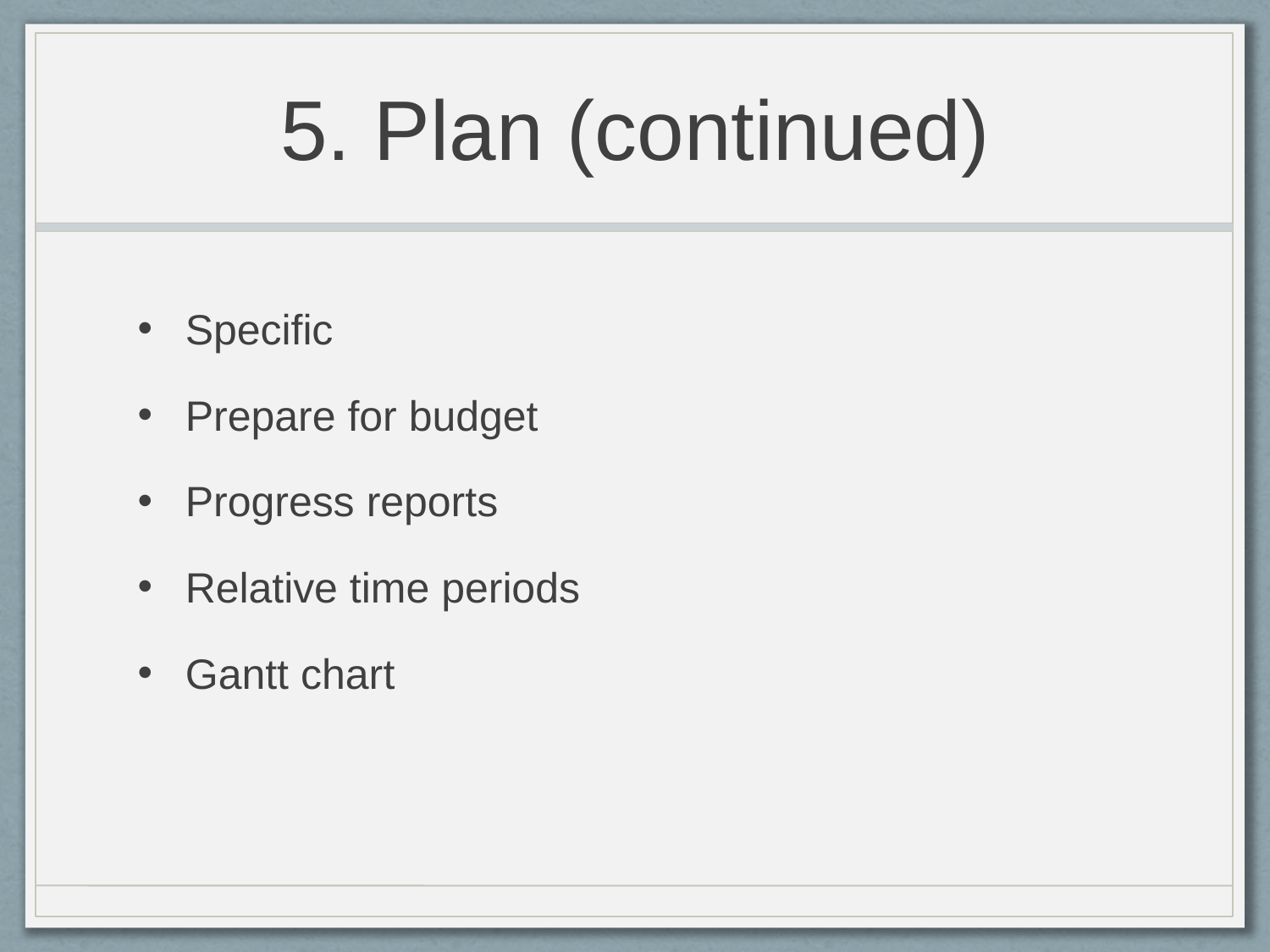

# 5. Plan (continued)
Specific
Prepare for budget
Progress reports
Relative time periods
Gantt chart